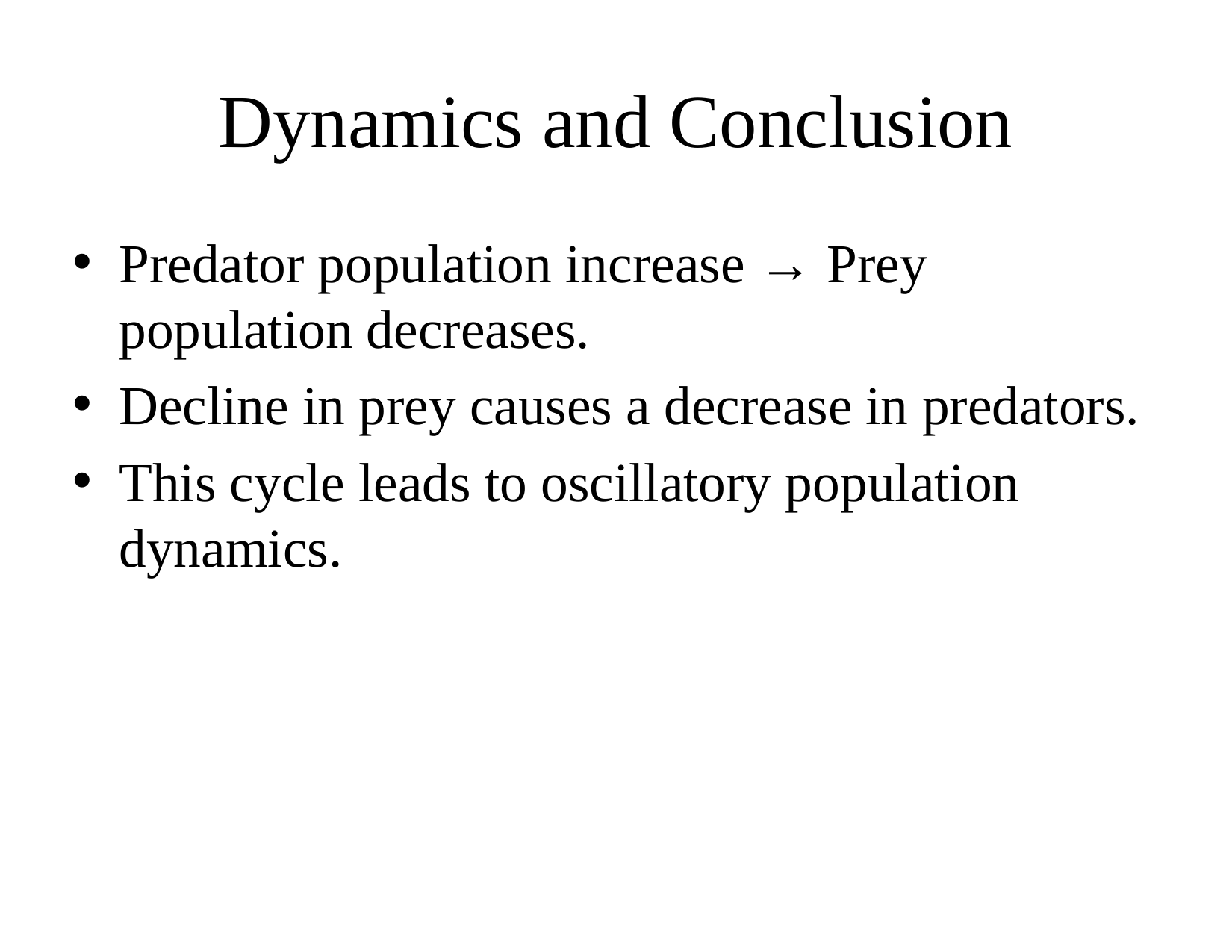

# Dynamics and Conclusion
Predator population increase → Prey population decreases.
Decline in prey causes a decrease in predators.
This cycle leads to oscillatory population dynamics.